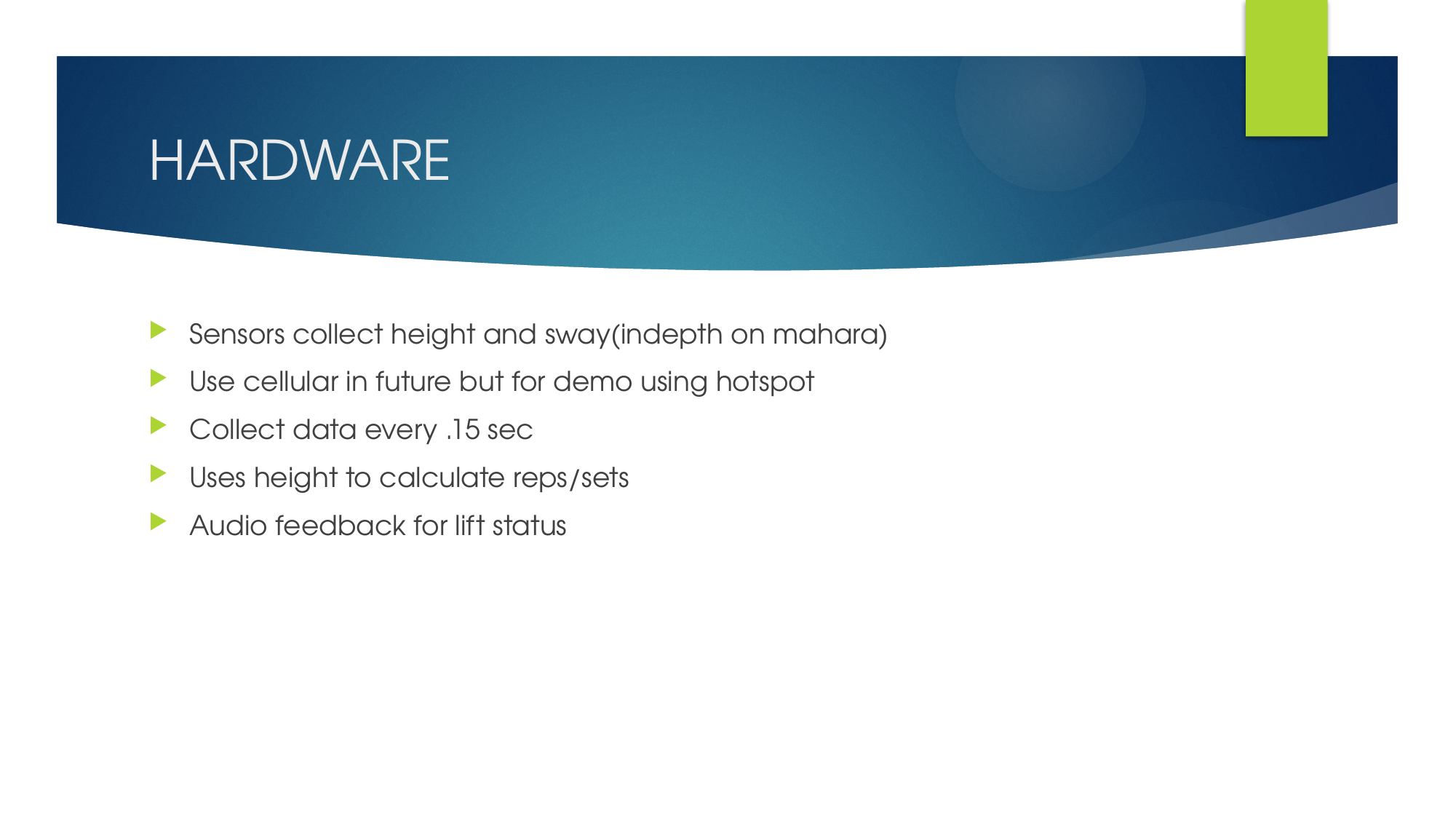

# HARDWARE
Sensors collect height and sway(indepth on mahara)
Use cellular in future but for demo using hotspot
Collect data every .15 sec
Uses height to calculate reps/sets
Audio feedback for lift status